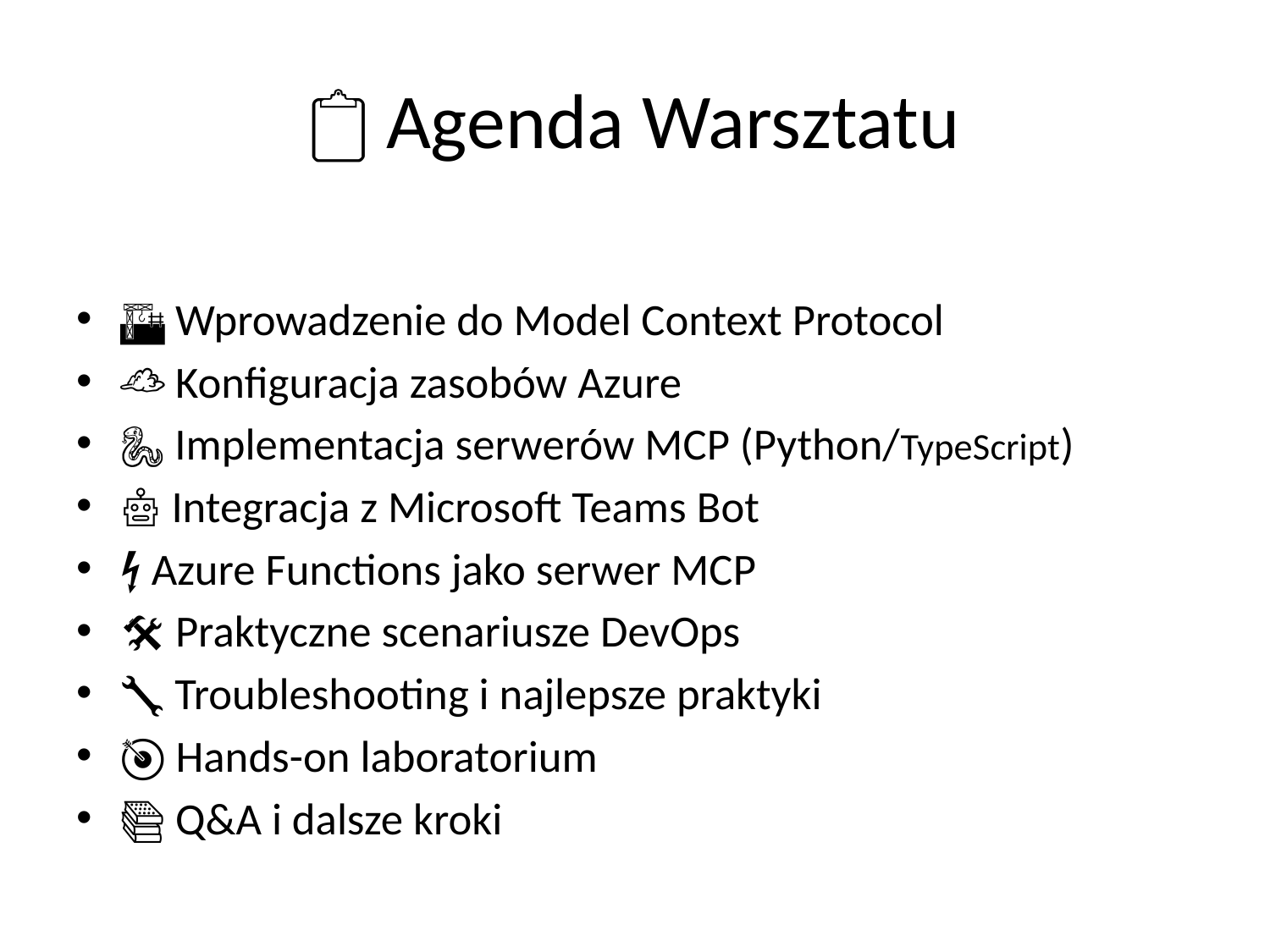

# 📋 Agenda Warsztatu

🏗️ Wprowadzenie do Model Context Protocol
☁️ Konfiguracja zasobów Azure
🐍 Implementacja serwerów MCP (Python/TypeScript)
🤖 Integracja z Microsoft Teams Bot
⚡ Azure Functions jako serwer MCP
🛠️ Praktyczne scenariusze DevOps
🔧 Troubleshooting i najlepsze praktyki
🎯 Hands-on laboratorium
📚 Q&A i dalsze kroki